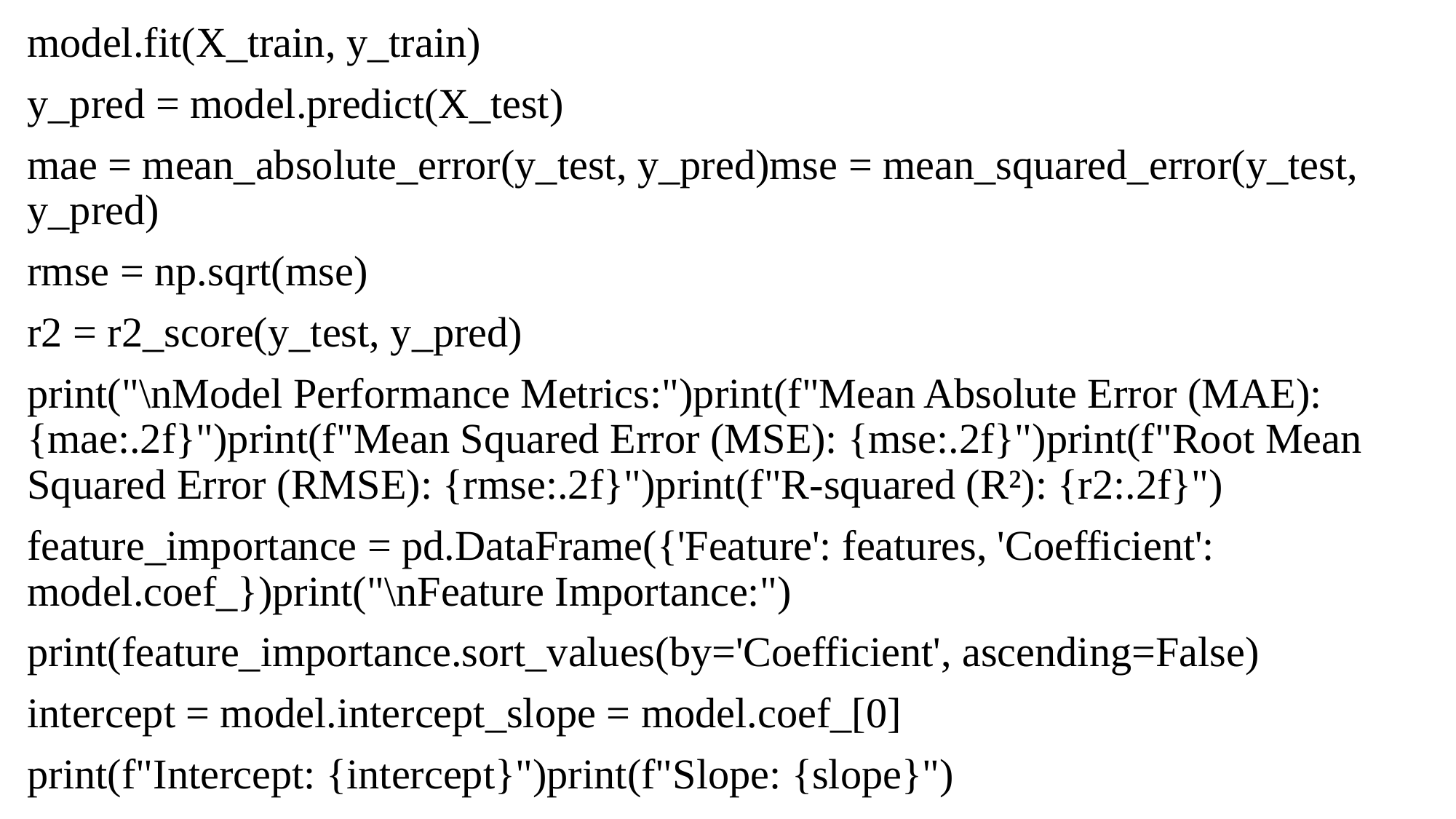

model.fit(X_train, y_train)
y_pred = model.predict(X_test)
mae = mean_absolute_error(y_test, y_pred)mse = mean_squared_error(y_test, y_pred)
rmse = np.sqrt(mse)
r2 = r2_score(y_test, y_pred)
print("\nModel Performance Metrics:")print(f"Mean Absolute Error (MAE): {mae:.2f}")print(f"Mean Squared Error (MSE): {mse:.2f}")print(f"Root Mean Squared Error (RMSE): {rmse:.2f}")print(f"R-squared (R²): {r2:.2f}")
feature_importance = pd.DataFrame({'Feature': features, 'Coefficient': model.coef_})print("\nFeature Importance:")
print(feature_importance.sort_values(by='Coefficient', ascending=False)
intercept = model.intercept_slope = model.coef_[0]
print(f"Intercept: {intercept}")print(f"Slope: {slope}")